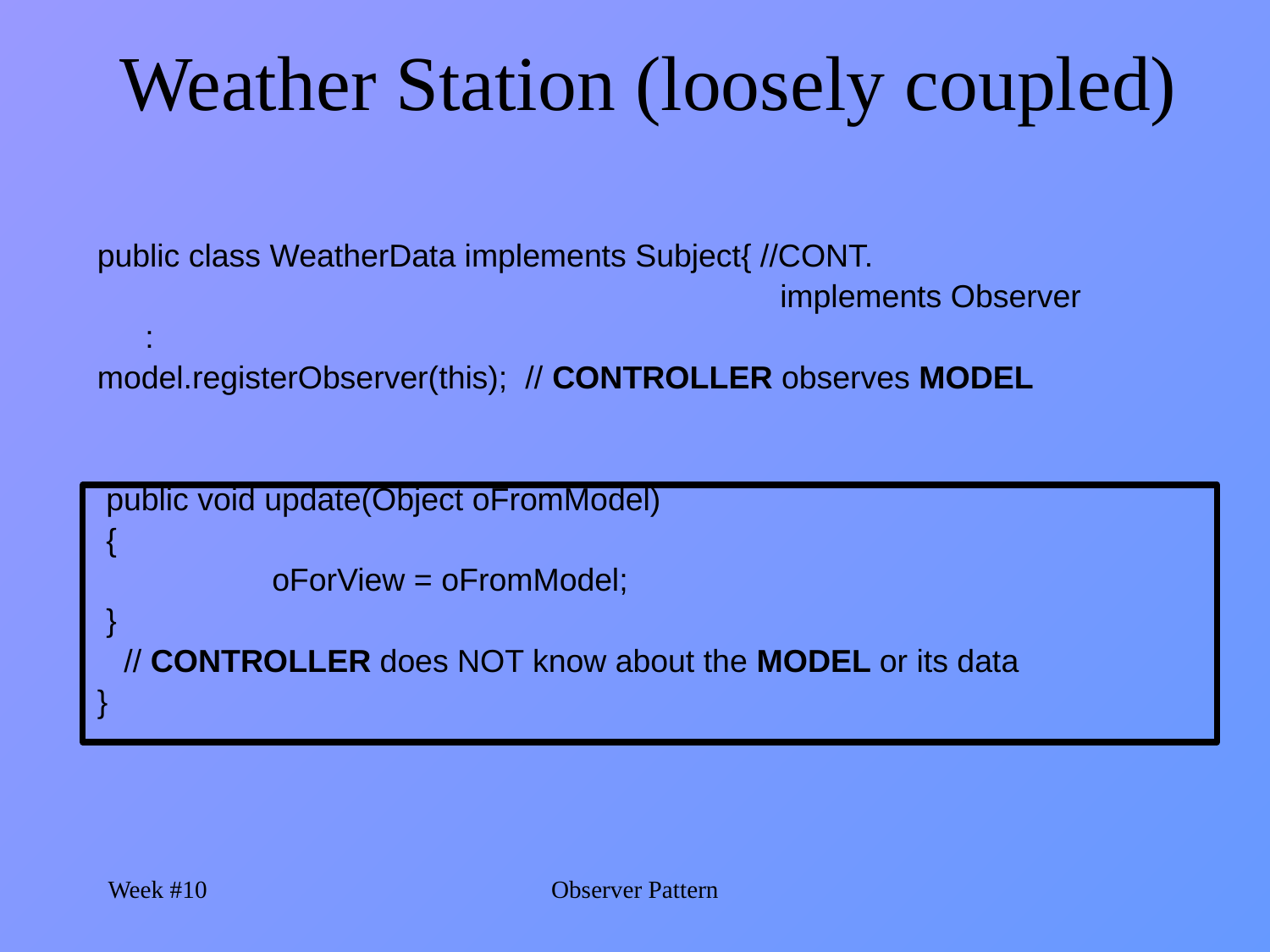

# Weather Station (loosely coupled)
public class WeatherData implements Subject{ //CONT.
						implements Observer
	:
model.registerObserver(this);  // CONTROLLER observes MODEL

 public void update(Object oFromModel)
 {
		oForView = oFromModel;
 }
   // CONTROLLER does NOT know about the MODEL or its data
}

Week #10
Observer Pattern